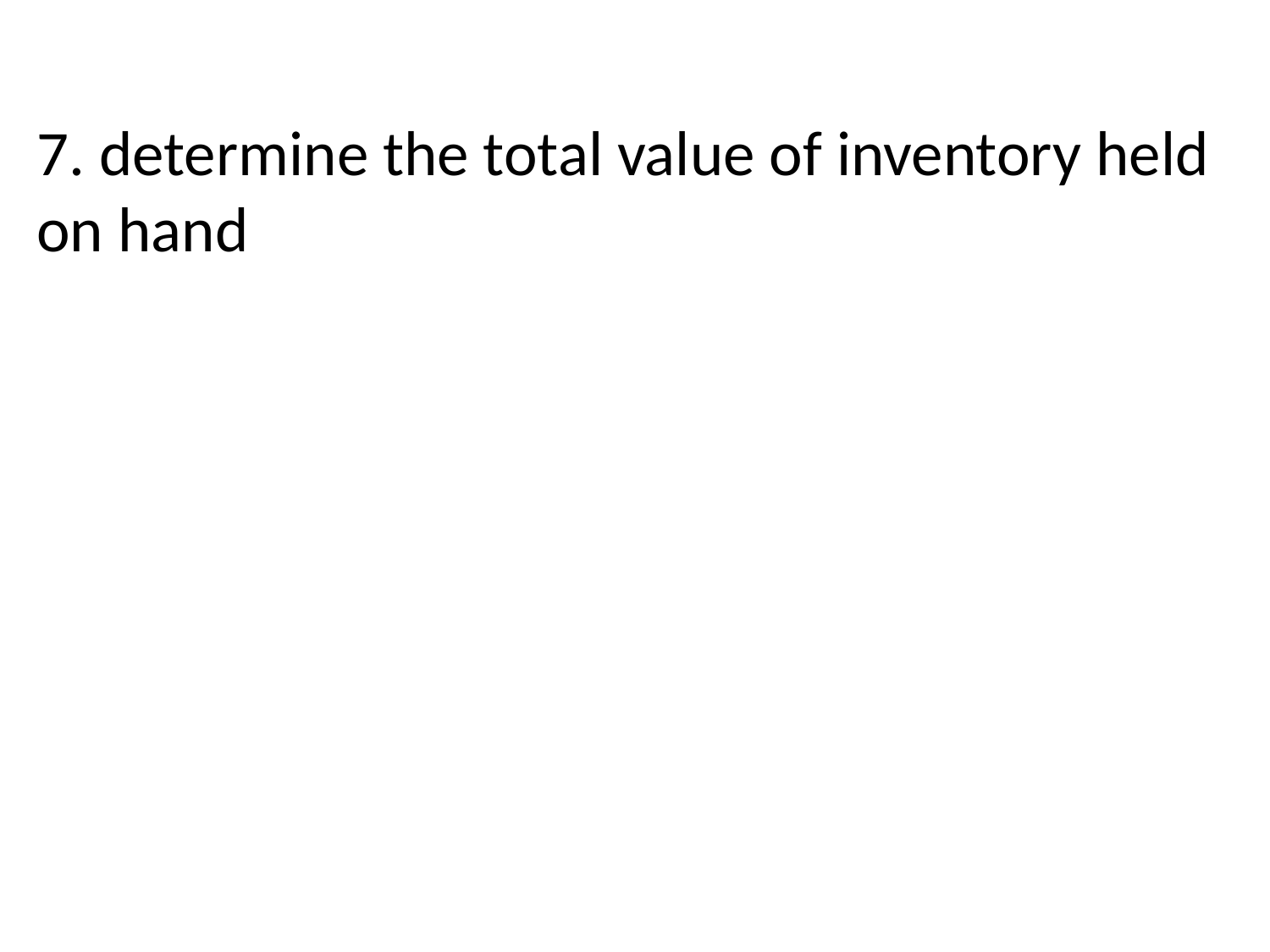

7. determine the total value of inventory held
on hand